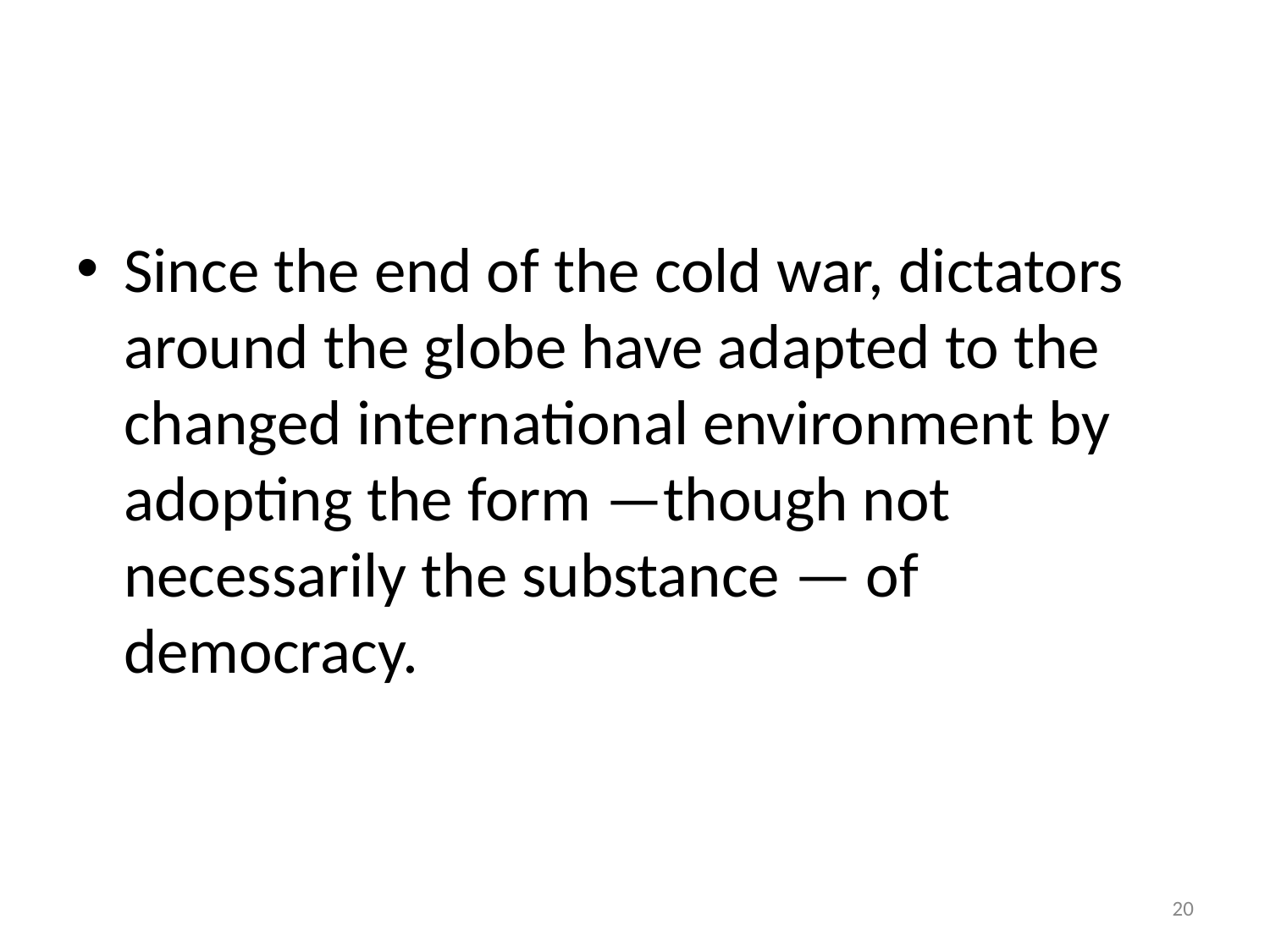

#
Since the end of the cold war, dictators around the globe have adapted to the changed international environment by adopting the form —though not necessarily the substance — of democracy.
20